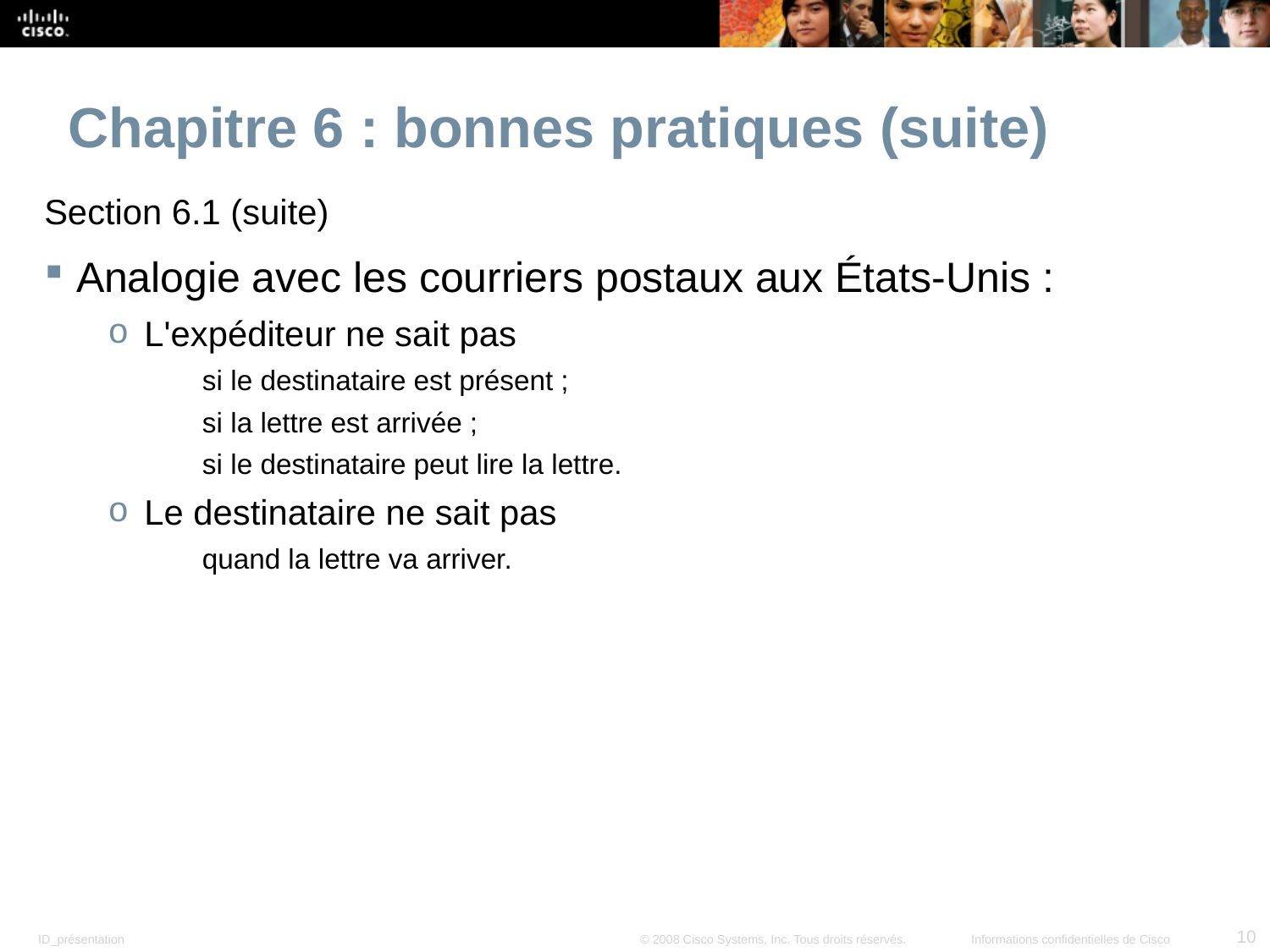

Chapitre 6 : bonnes pratiques (suite)
Section 6.1 (suite)
Analogie avec les courriers postaux aux États-Unis :
L'expéditeur ne sait pas
si le destinataire est présent ;
si la lettre est arrivée ;
si le destinataire peut lire la lettre.
Le destinataire ne sait pas
quand la lettre va arriver.